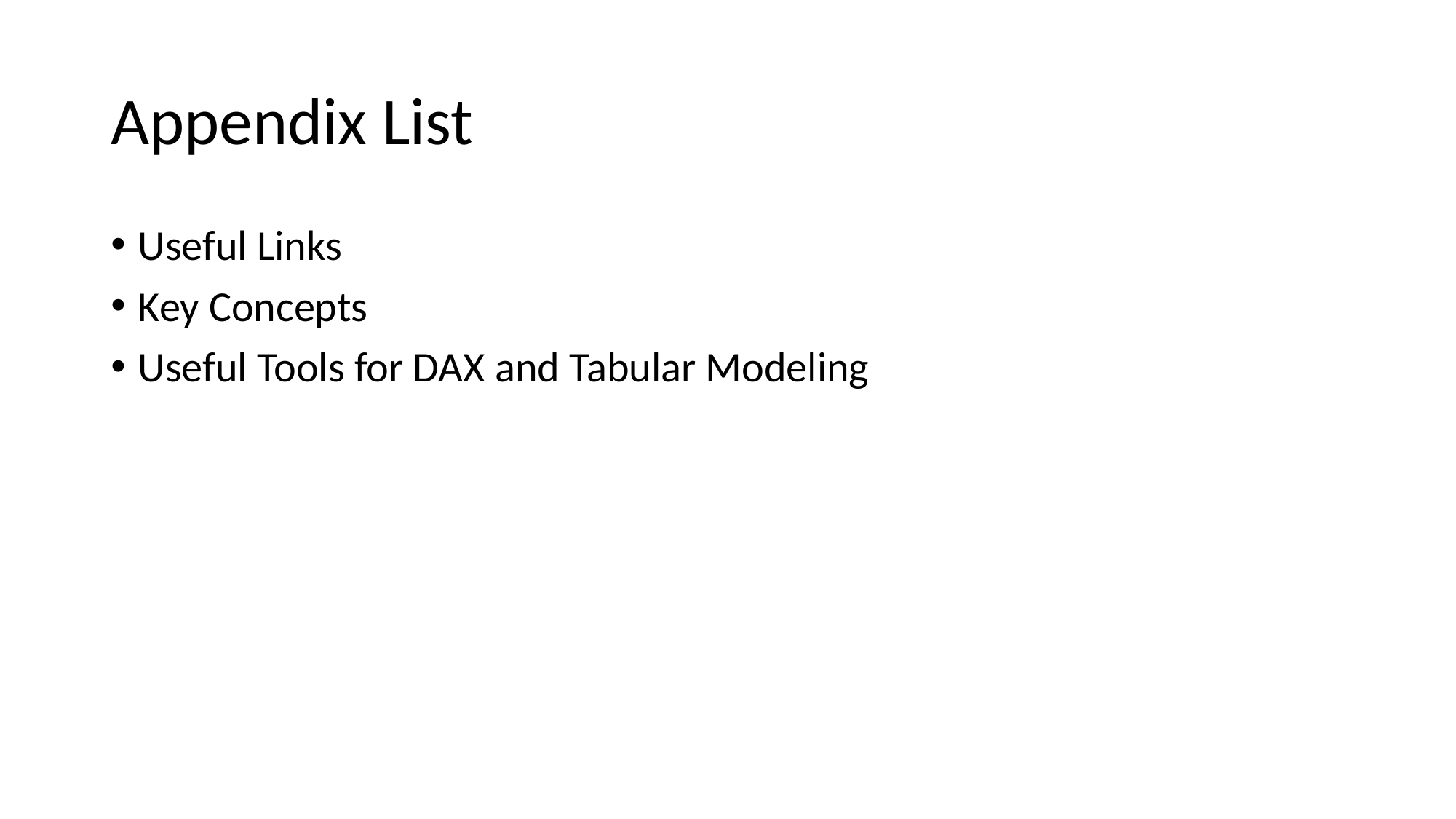

# Appendix List
Useful Links
Key Concepts
Useful Tools for DAX and Tabular Modeling